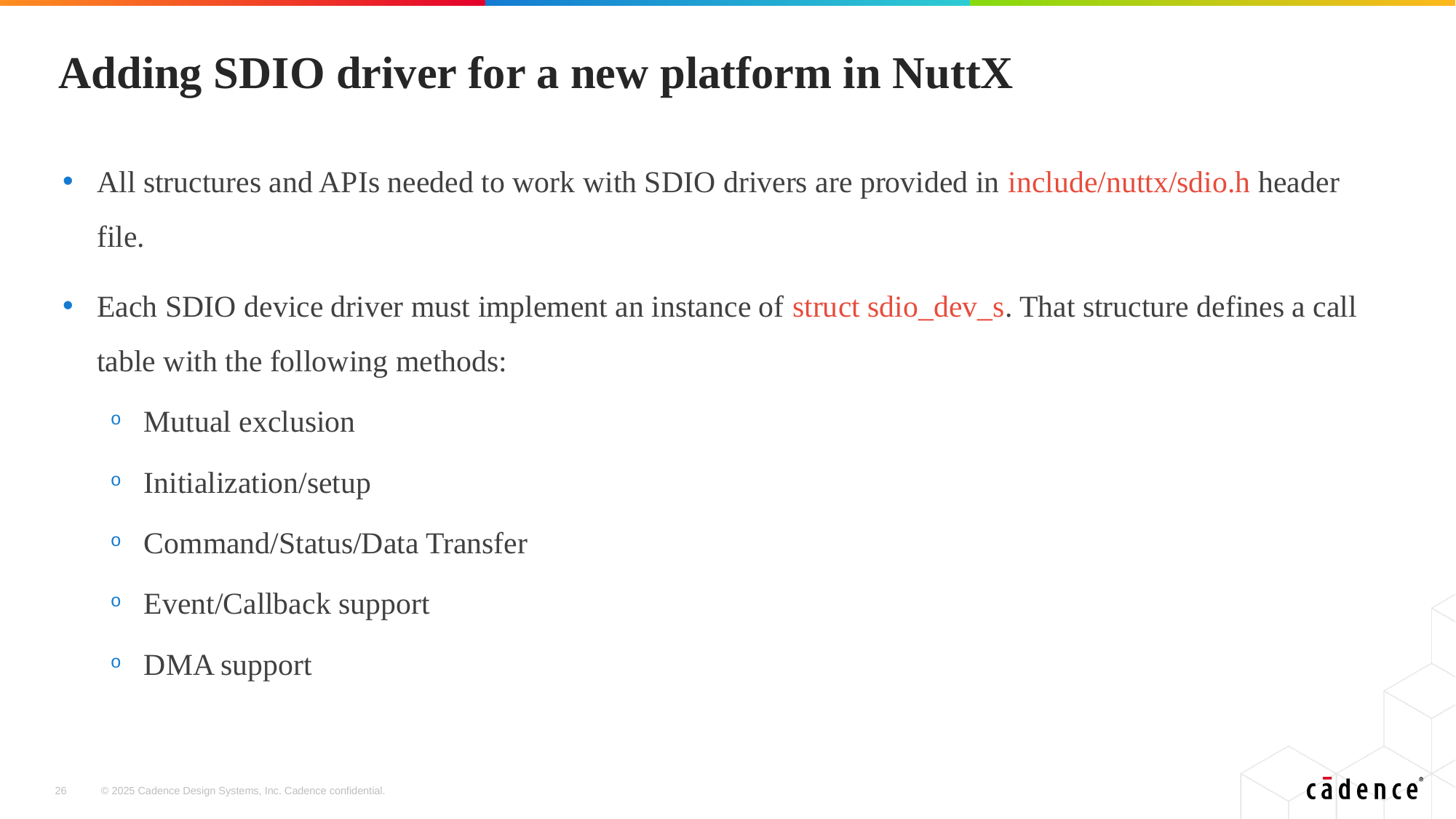

# Adding SDIO driver for a new platform in NuttX
All structures and APIs needed to work with SDIO drivers are provided in include/nuttx/sdio.h header file.
Each SDIO device driver must implement an instance of struct sdio_dev_s. That structure defines a call table with the following methods:
Mutual exclusion
Initialization/setup
Command/Status/Data Transfer
Event/Callback support
DMA support